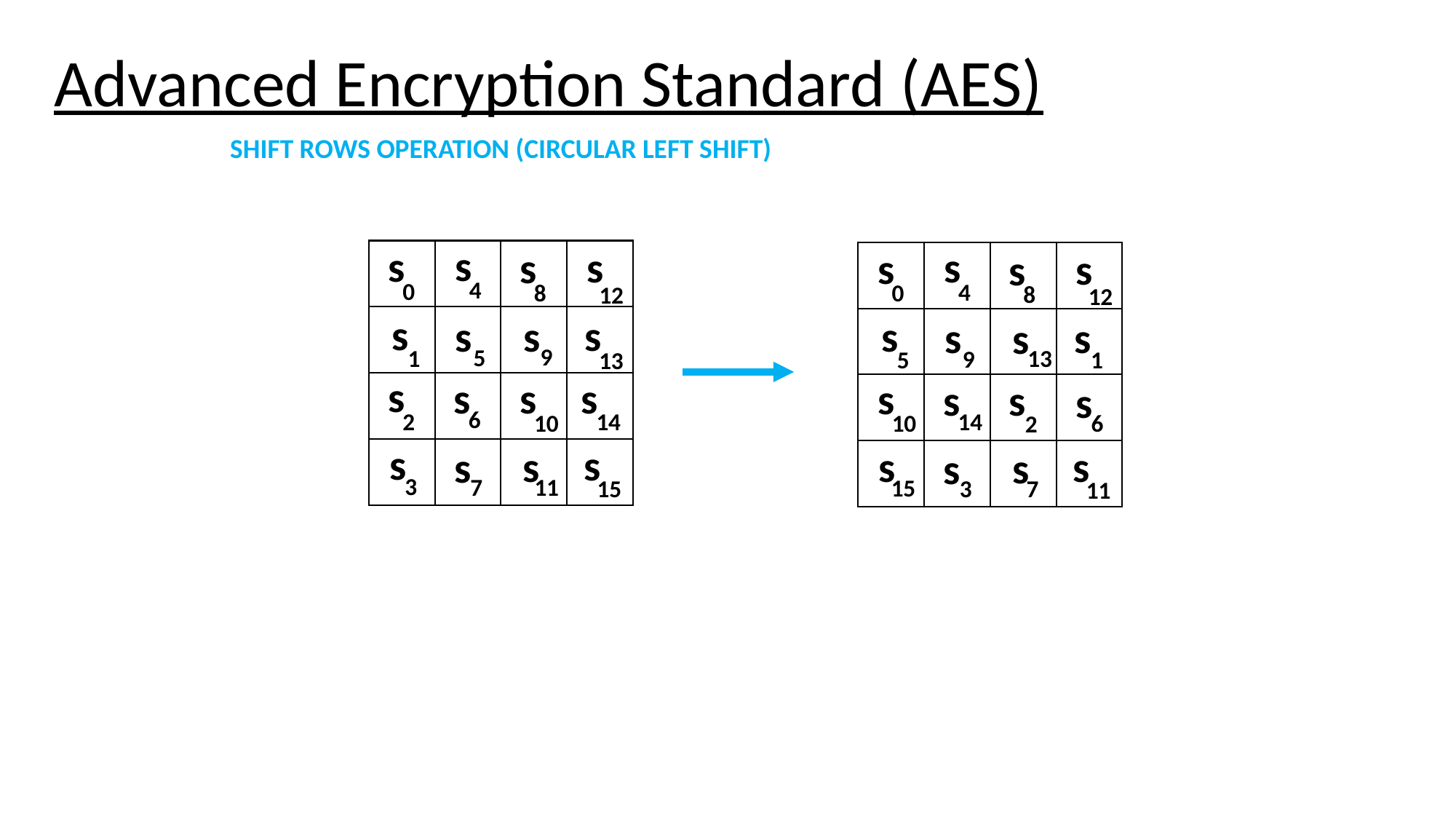

# Advanced Encryption Standard (AES)
SHIFT ROWS OPERATION (CIRCULAR LEFT SHIFT)

s
s
s
s
s
s
s
s

4
0
4
8
0
8
12
12
s
s
s
s
s
s
s
s

9
5
1
13
9
1
5
13
s
s
s
s
s
s
s
s

6
14
14
2
6
10
10
2
s
s
s
s
s
s
s
s

3
11
7
15
15
7
3
11